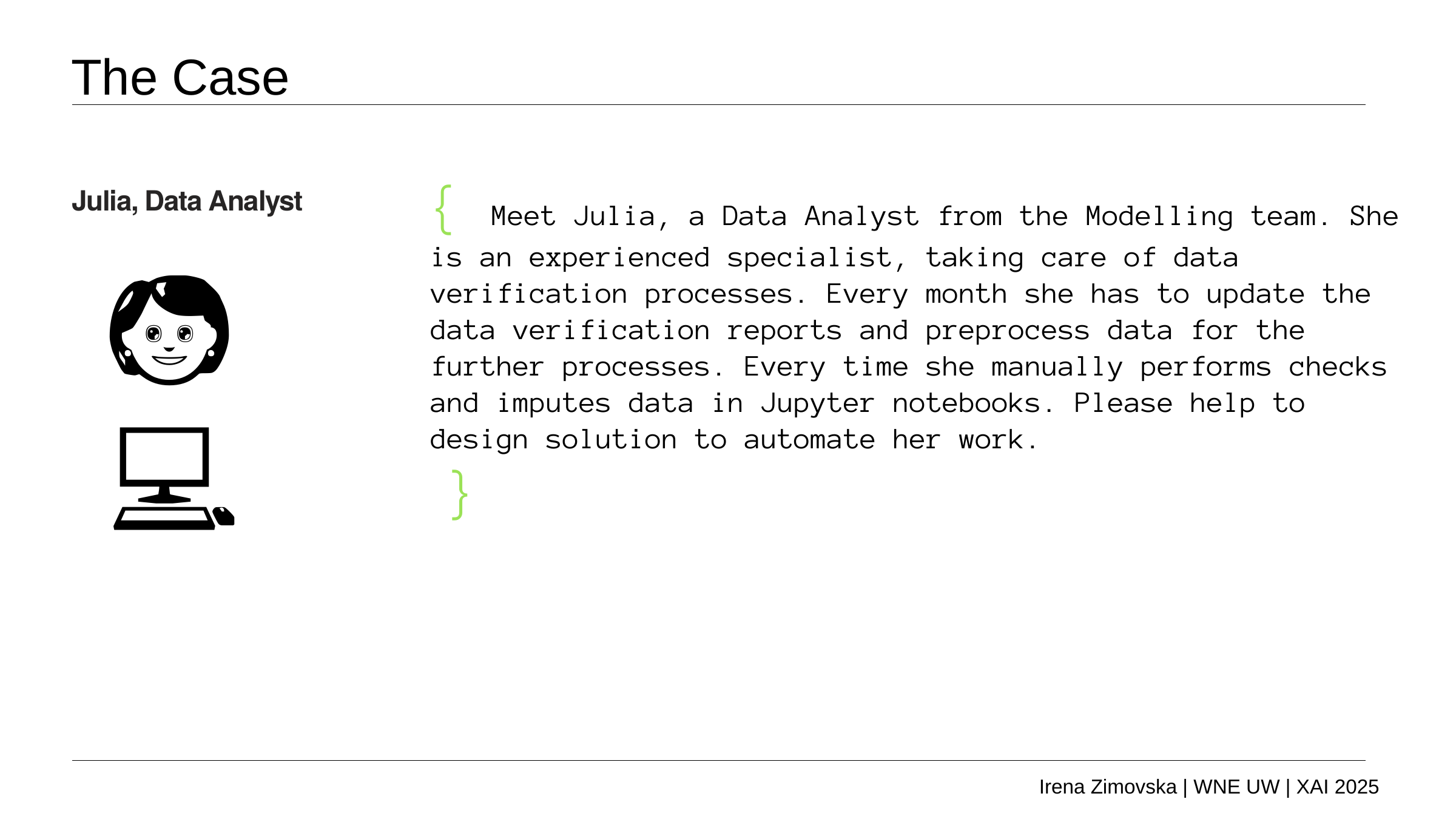

The Case
{ Meet Julia, a Data Analyst from the Modelling team. She is an experienced specialist, taking care of data verification processes. Every month she has to update the data verification reports and preprocess data for the further processes. Every time she manually performs checks and imputes data in Jupyter notebooks. Please help to design solution to automate her work.
 }
Julia, Data Analyst
👩‍💻
Irena Zimovska | WNE UW | XAI 2025